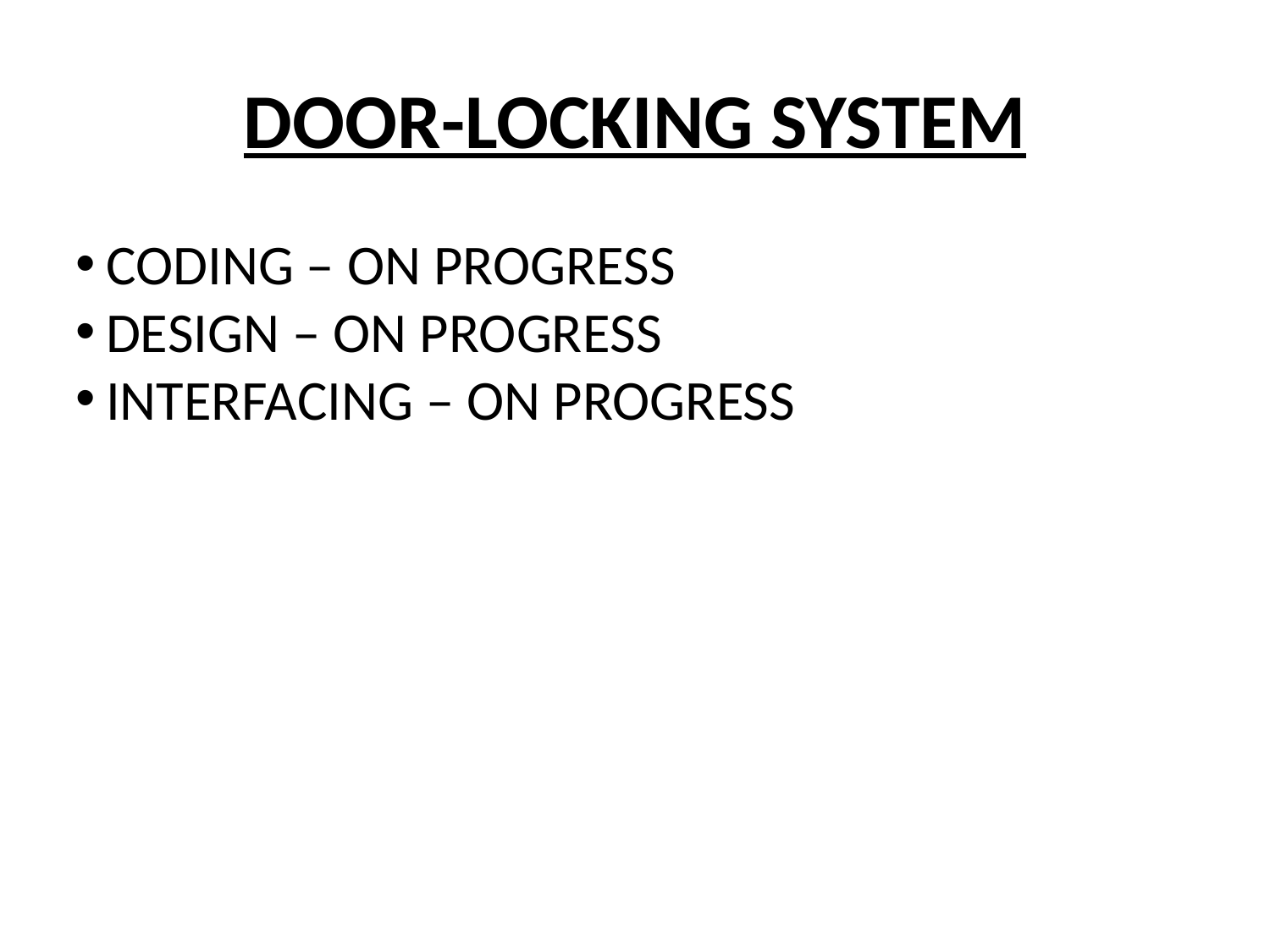

DOOR-LOCKING SYSTEM
CODING – ON PROGRESS
DESIGN – ON PROGRESS
INTERFACING – ON PROGRESS